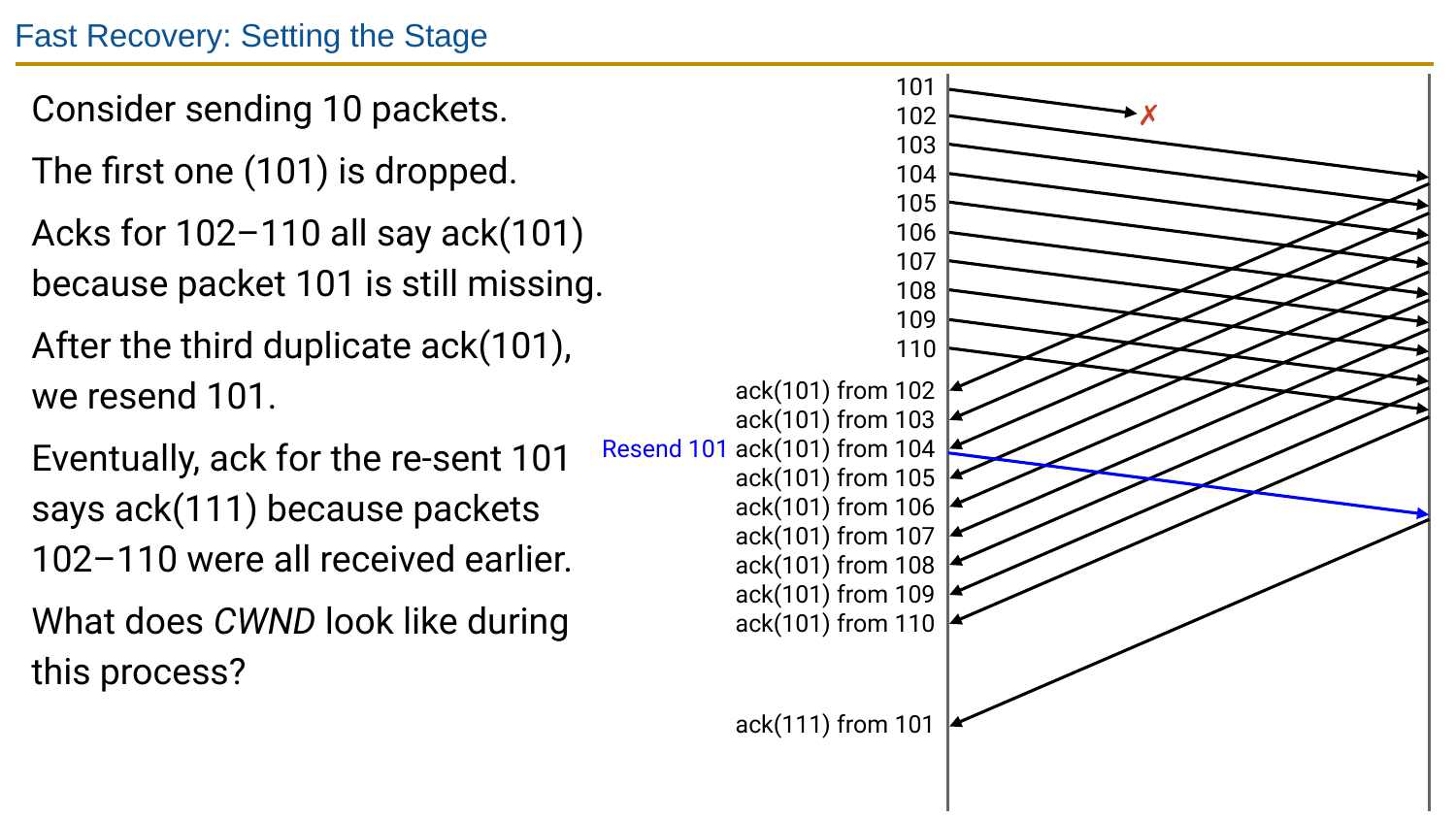

# Fast Recovery: Setting the Stage
Consider sending 10 packets.
The first one (101) is dropped.
Acks for 102–110 all say ack(101) because packet 101 is still missing.
After the third duplicate ack(101), we resend 101.
Eventually, ack for the re-sent 101 says ack(111) because packets 102–110 were all received earlier.
What does CWND look like during this process?
101
102
103
104
105
106
107
108
109
110
✗
ack(101) from 102
ack(101) from 103
ack(101) from 104
ack(101) from 105
ack(101) from 106
ack(101) from 107
ack(101) from 108
ack(101) from 109
ack(101) from 110
Resend 101
ack(111) from 101